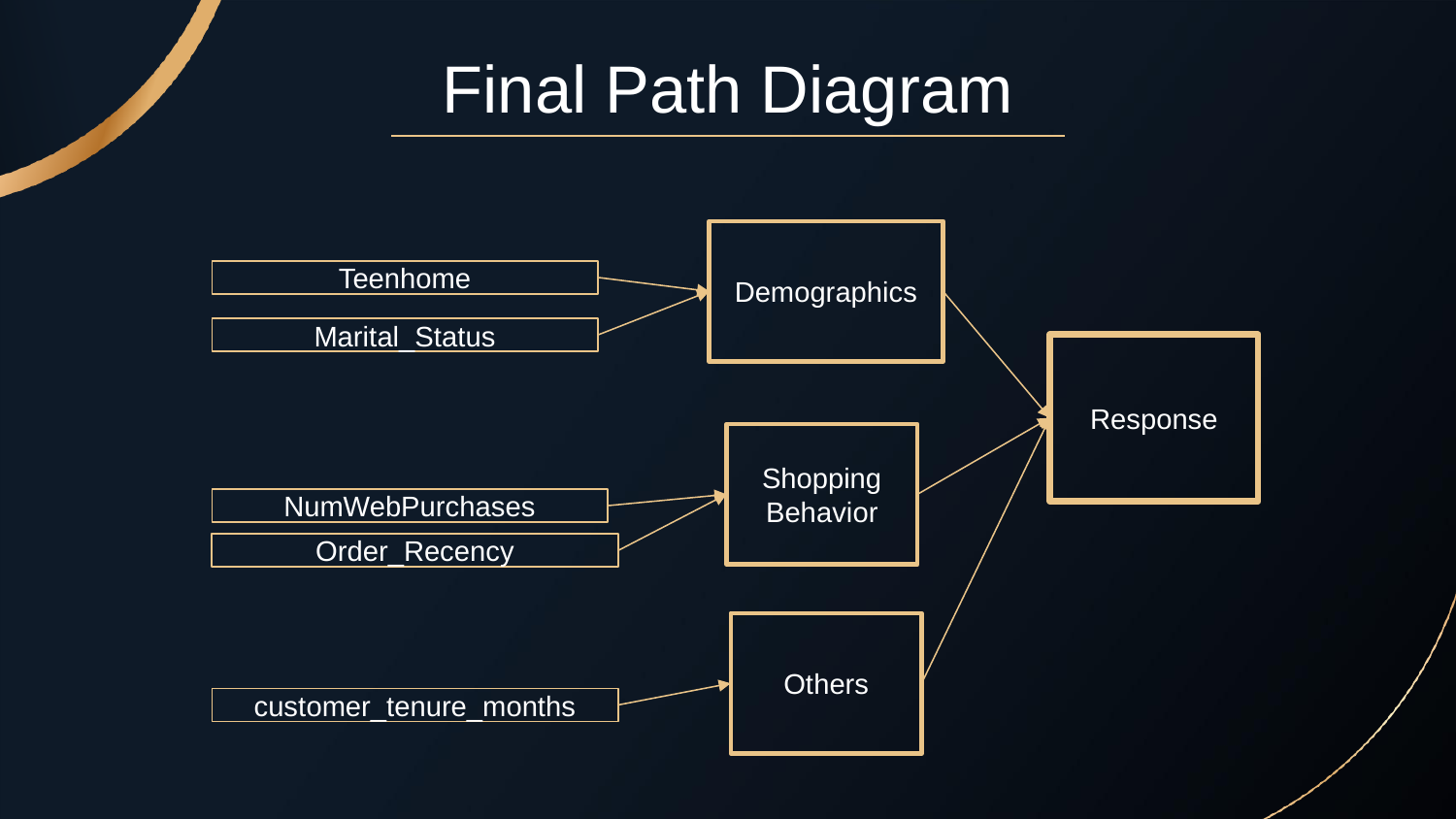

# Final Path Diagram
Demographics
Teenhome
Marital_Status
Response
Shopping Behavior
NumWebPurchases
Order_Recency
Others
customer_tenure_months